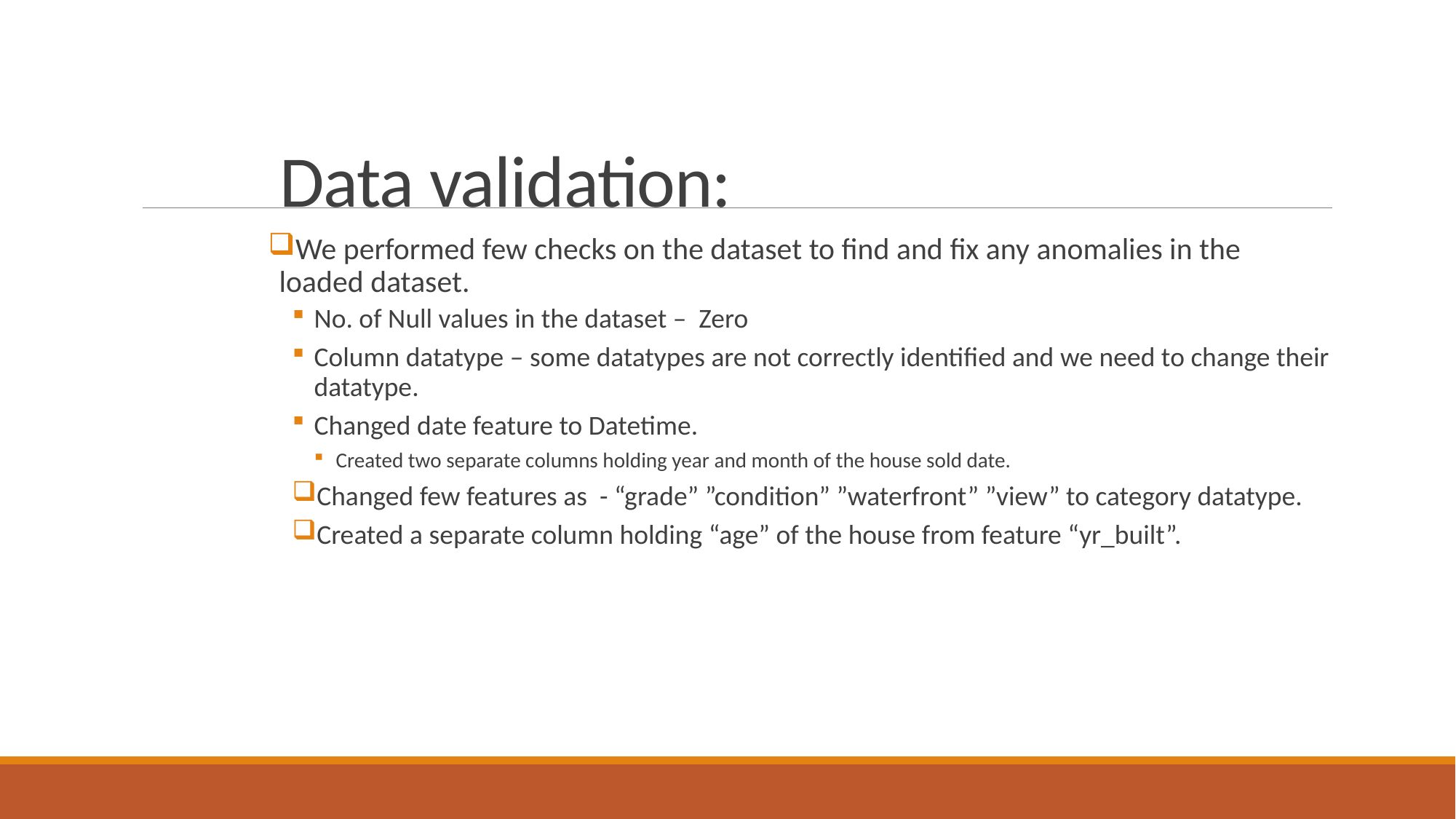

# Data validation:
We performed few checks on the dataset to find and fix any anomalies in the loaded dataset.
No. of Null values in the dataset –  Zero
Column datatype – some datatypes are not correctly identified and we need to change their datatype.
Changed date feature to Datetime.
Created two separate columns holding year and month of the house sold date.
Changed few features as  - “grade” ”condition” ”waterfront” ”view” to category datatype.
Created a separate column holding “age” of the house from feature “yr_built”.